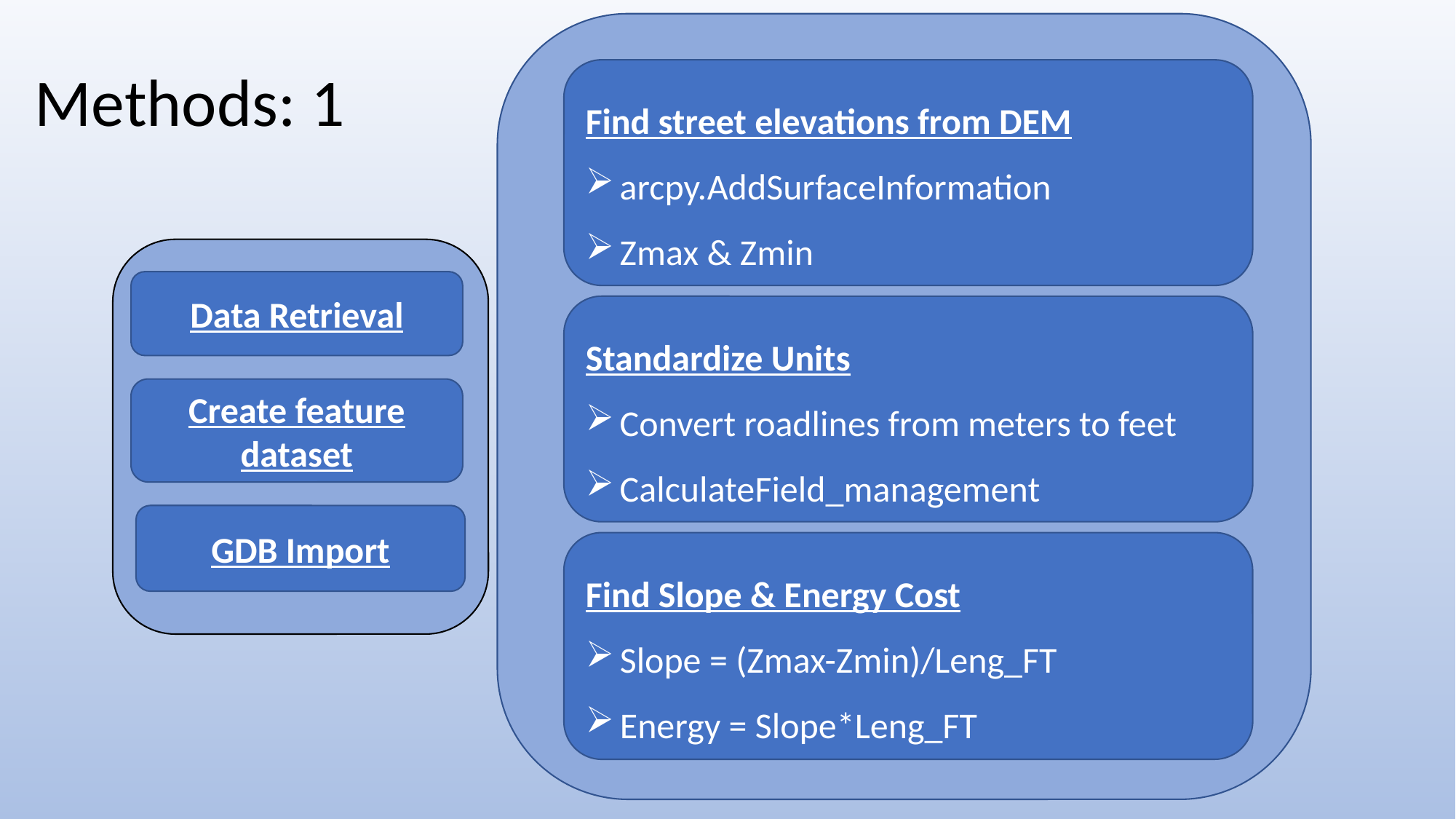

Calculations
# Methods: 1
Find street elevations from DEM
arcpy.AddSurfaceInformation
Zmax & Zmin

Data Retrieval
Standardize Units
Convert roadlines from meters to feet
CalculateField_management
Create feature dataset
GDB Import
Find Slope & Energy Cost
Slope = (Zmax-Zmin)/Leng_FT
Energy = Slope*Leng_FT